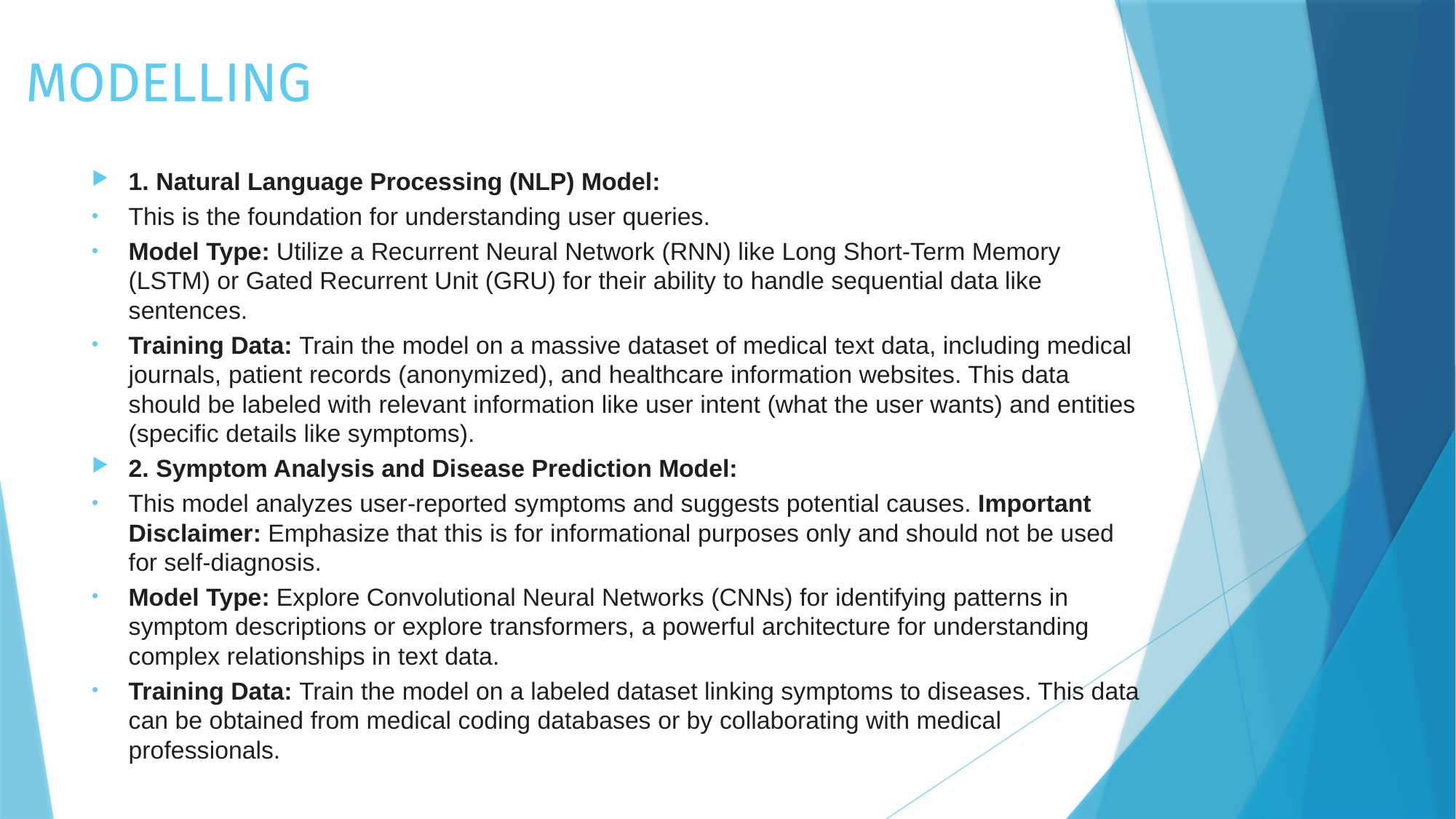

# MODELLING
1. Natural Language Processing (NLP) Model:
This is the foundation for understanding user queries.
Model Type: Utilize a Recurrent Neural Network (RNN) like Long Short-Term Memory (LSTM) or Gated Recurrent Unit (GRU) for their ability to handle sequential data like sentences.
Training Data: Train the model on a massive dataset of medical text data, including medical journals, patient records (anonymized), and healthcare information websites. This data should be labeled with relevant information like user intent (what the user wants) and entities (specific details like symptoms).
2. Symptom Analysis and Disease Prediction Model:
This model analyzes user-reported symptoms and suggests potential causes. Important Disclaimer: Emphasize that this is for informational purposes only and should not be used for self-diagnosis.
Model Type: Explore Convolutional Neural Networks (CNNs) for identifying patterns in symptom descriptions or explore transformers, a powerful architecture for understanding complex relationships in text data.
Training Data: Train the model on a labeled dataset linking symptoms to diseases. This data can be obtained from medical coding databases or by collaborating with medical professionals.